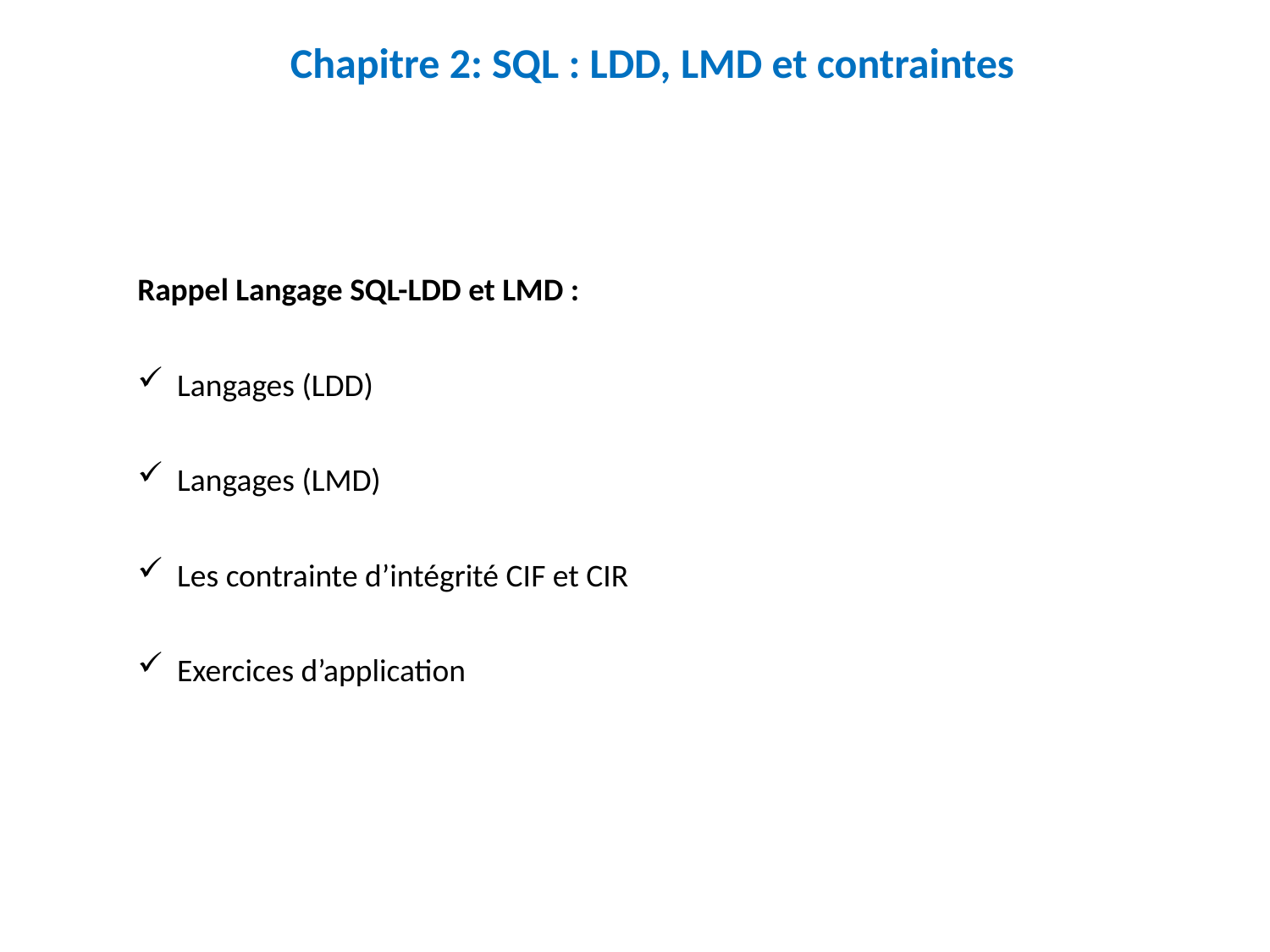

Chapitre 2: SQL : LDD, LMD et contraintes
Rappel Langage SQL-LDD et LMD :
Langages (LDD)
Langages (LMD)
Les contrainte d’intégrité CIF et CIR
Exercices d’application